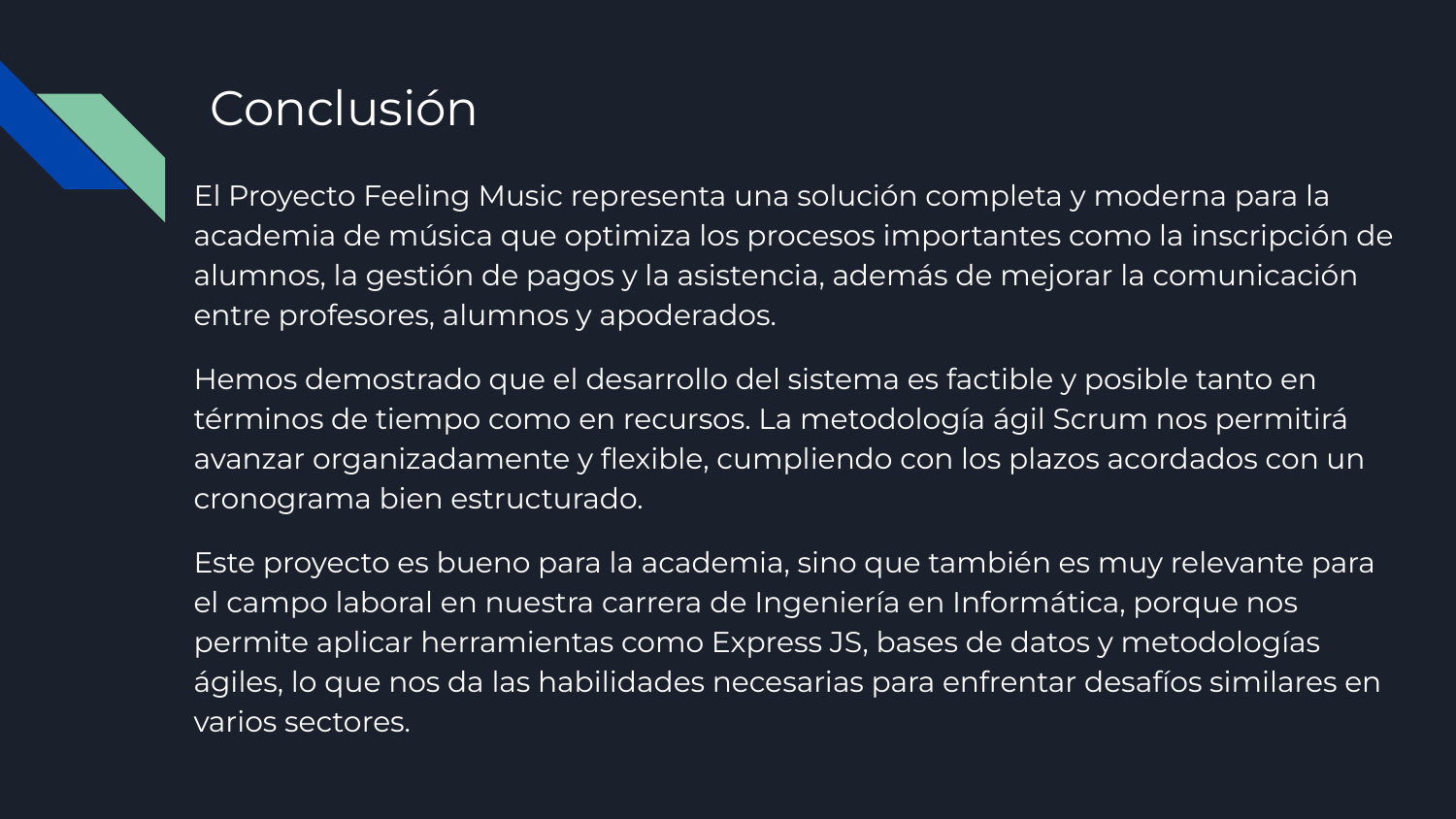

# Conclusión
El Proyecto Feeling Music representa una solución completa y moderna para la academia de música que optimiza los procesos importantes como la inscripción de alumnos, la gestión de pagos y la asistencia, además de mejorar la comunicación entre profesores, alumnos y apoderados.
Hemos demostrado que el desarrollo del sistema es factible y posible tanto en términos de tiempo como en recursos. La metodología ágil Scrum nos permitirá avanzar organizadamente y flexible, cumpliendo con los plazos acordados con un cronograma bien estructurado.
Este proyecto es bueno para la academia, sino que también es muy relevante para el campo laboral en nuestra carrera de Ingeniería en Informática, porque nos permite aplicar herramientas como Express JS, bases de datos y metodologías ágiles, lo que nos da las habilidades necesarias para enfrentar desafíos similares en varios sectores.